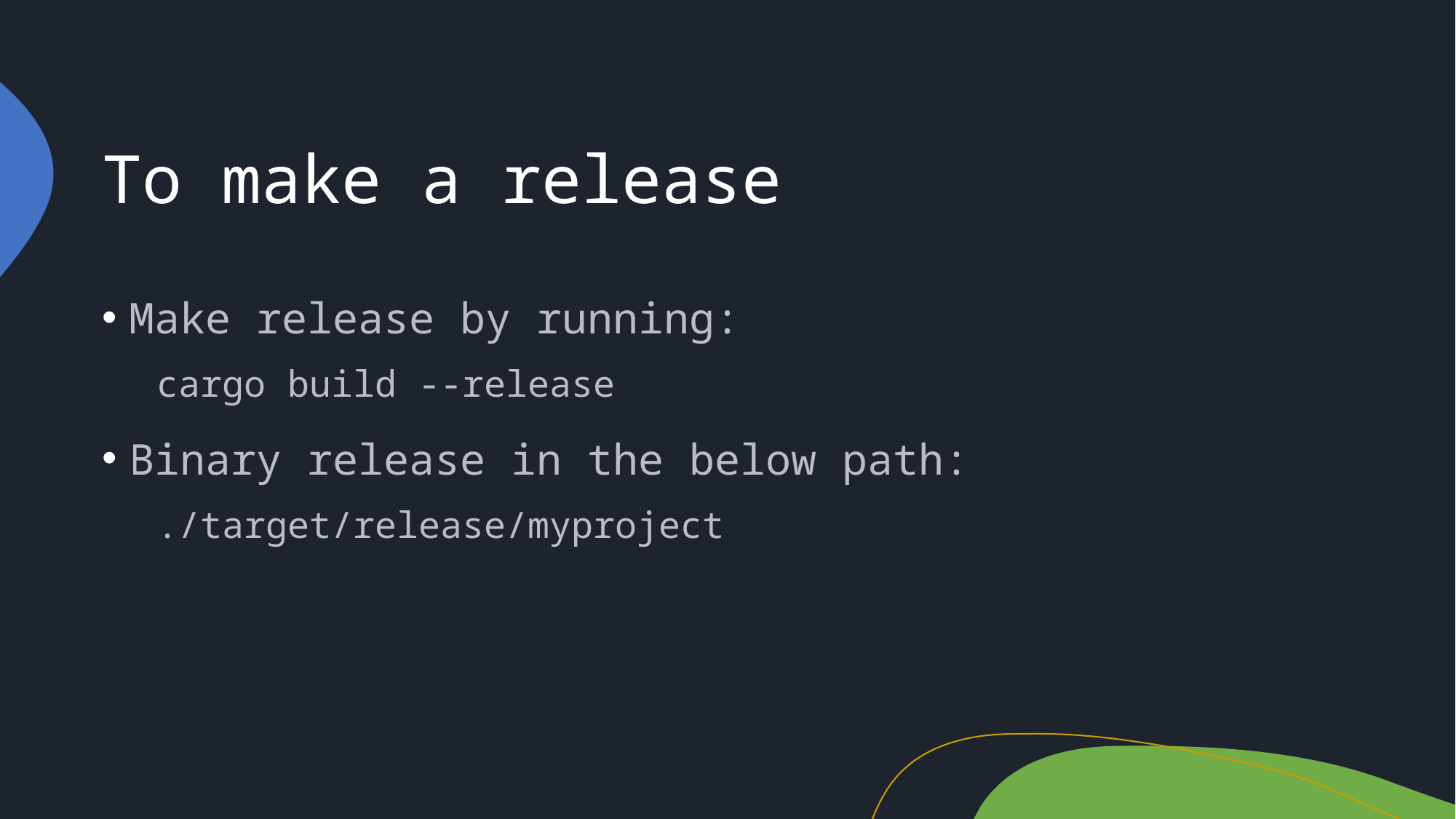

# To make a release
Make release by running:
cargo build --release
Binary release in the below path:
./target/release/myproject